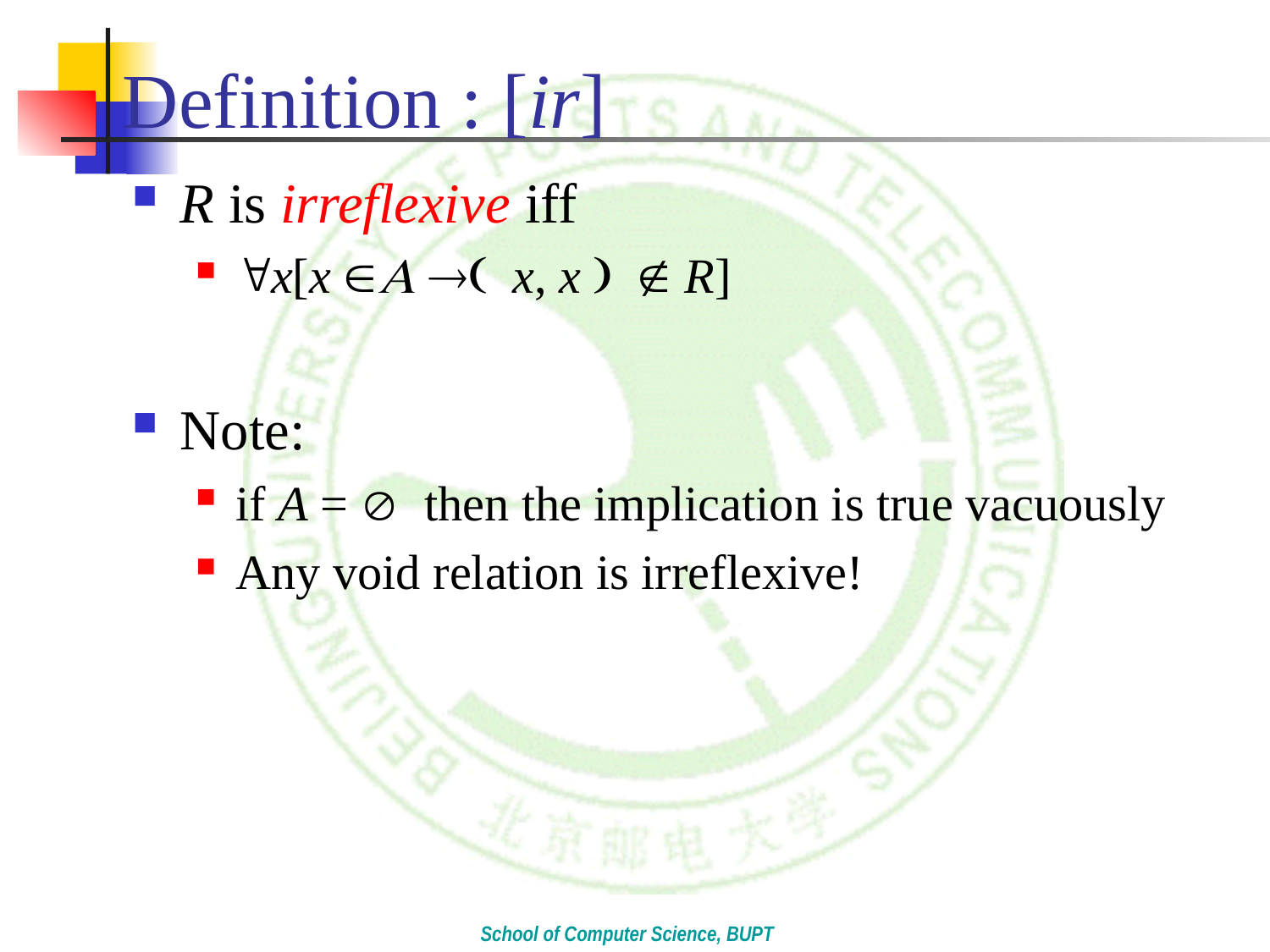

# Definition : [ir]
R is irreflexive iff
∀x[x ∈Α →( x, x ) ∉ R]

Note:
if A = ∅ then the implication is true vacuously
Any void relation is irreflexive!

School of Computer Science, BUPT
44